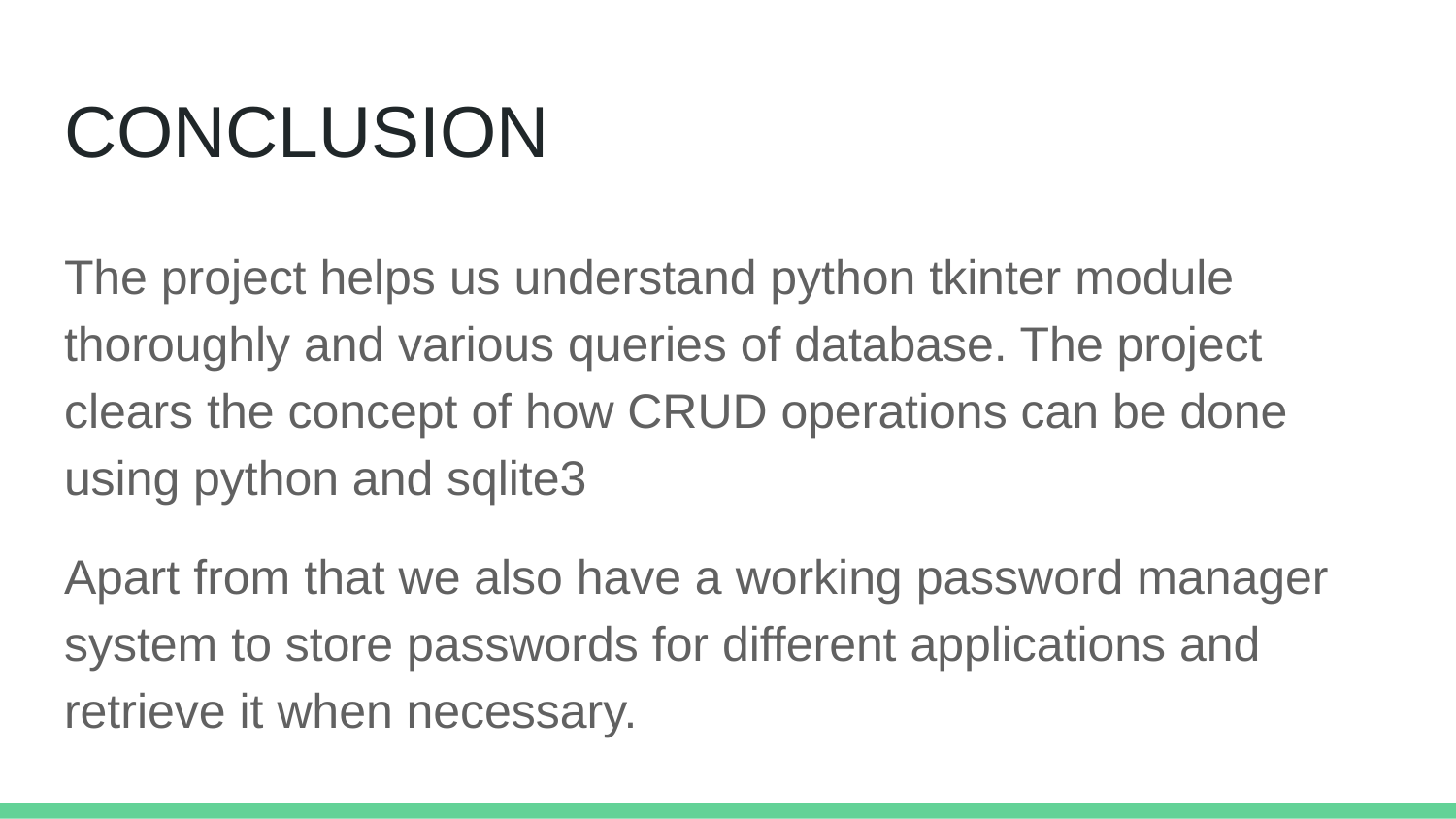

# CONCLUSION
The project helps us understand python tkinter module thoroughly and various queries of database. The project clears the concept of how CRUD operations can be done using python and sqlite3
Apart from that we also have a working password manager system to store passwords for different applications and retrieve it when necessary.